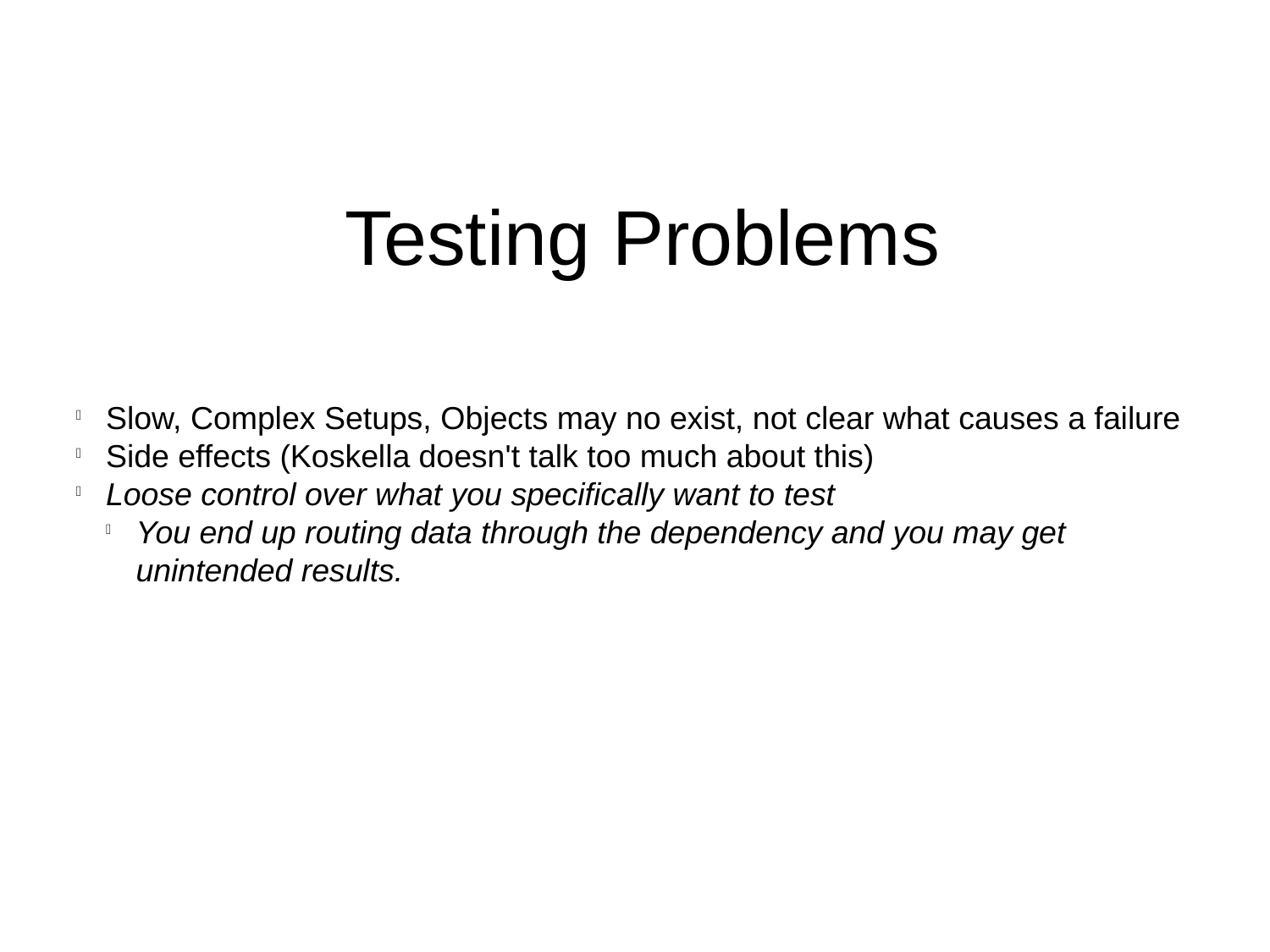

Testing Problems
Slow, Complex Setups, Objects may no exist, not clear what causes a failure
Side effects (Koskella doesn't talk too much about this)
Loose control over what you specifically want to test
You end up routing data through the dependency and you may get unintended results.